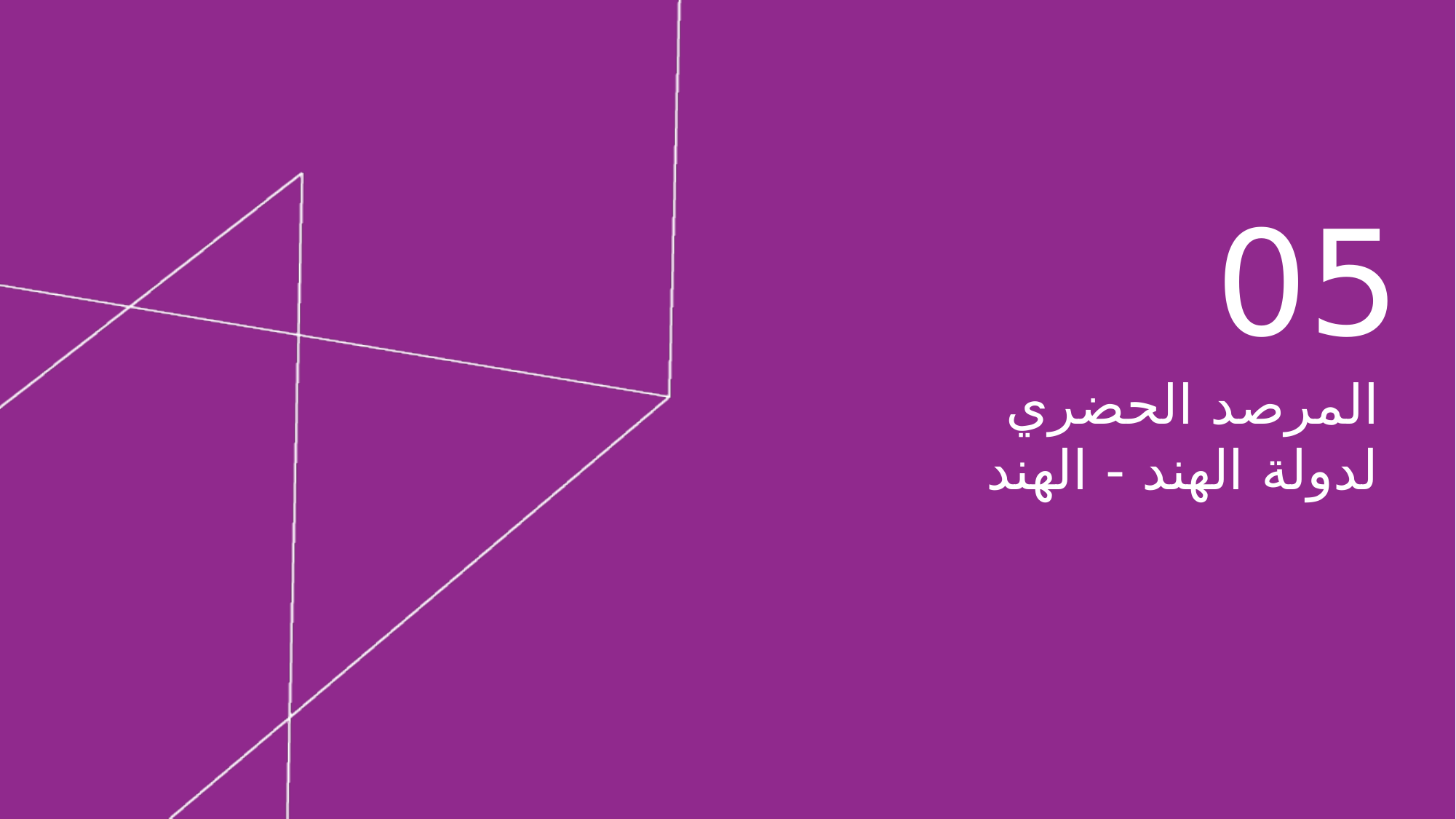

05
المرصد الحضري لدولة الهند - الهند